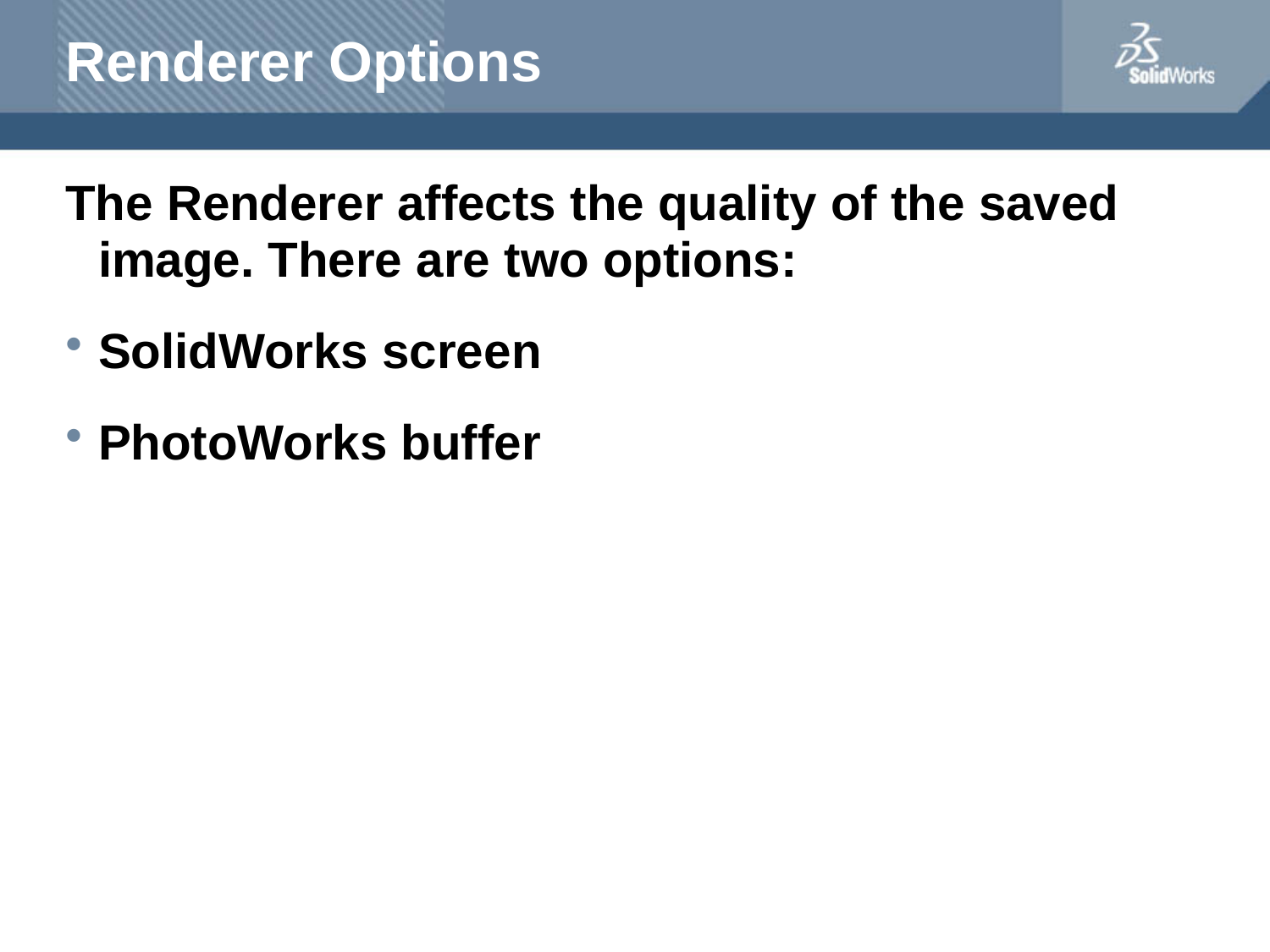

# Renderer Options
The Renderer affects the quality of the saved image. There are two options:
SolidWorks screen
PhotoWorks buffer